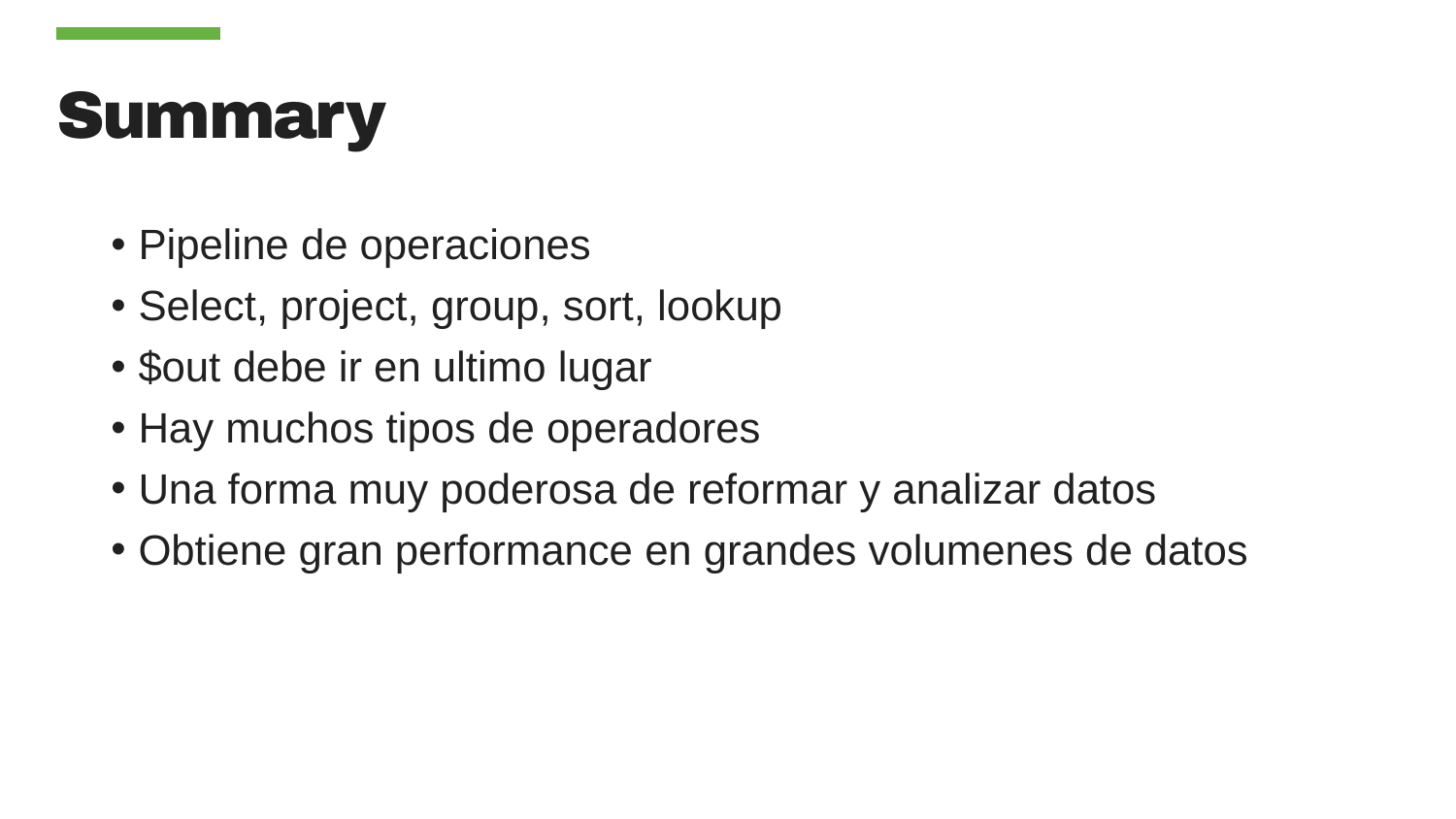

# Summary
Pipeline de operaciones
Select, project, group, sort, lookup
$out debe ir en ultimo lugar
Hay muchos tipos de operadores
Una forma muy poderosa de reformar y analizar datos
Obtiene gran performance en grandes volumenes de datos